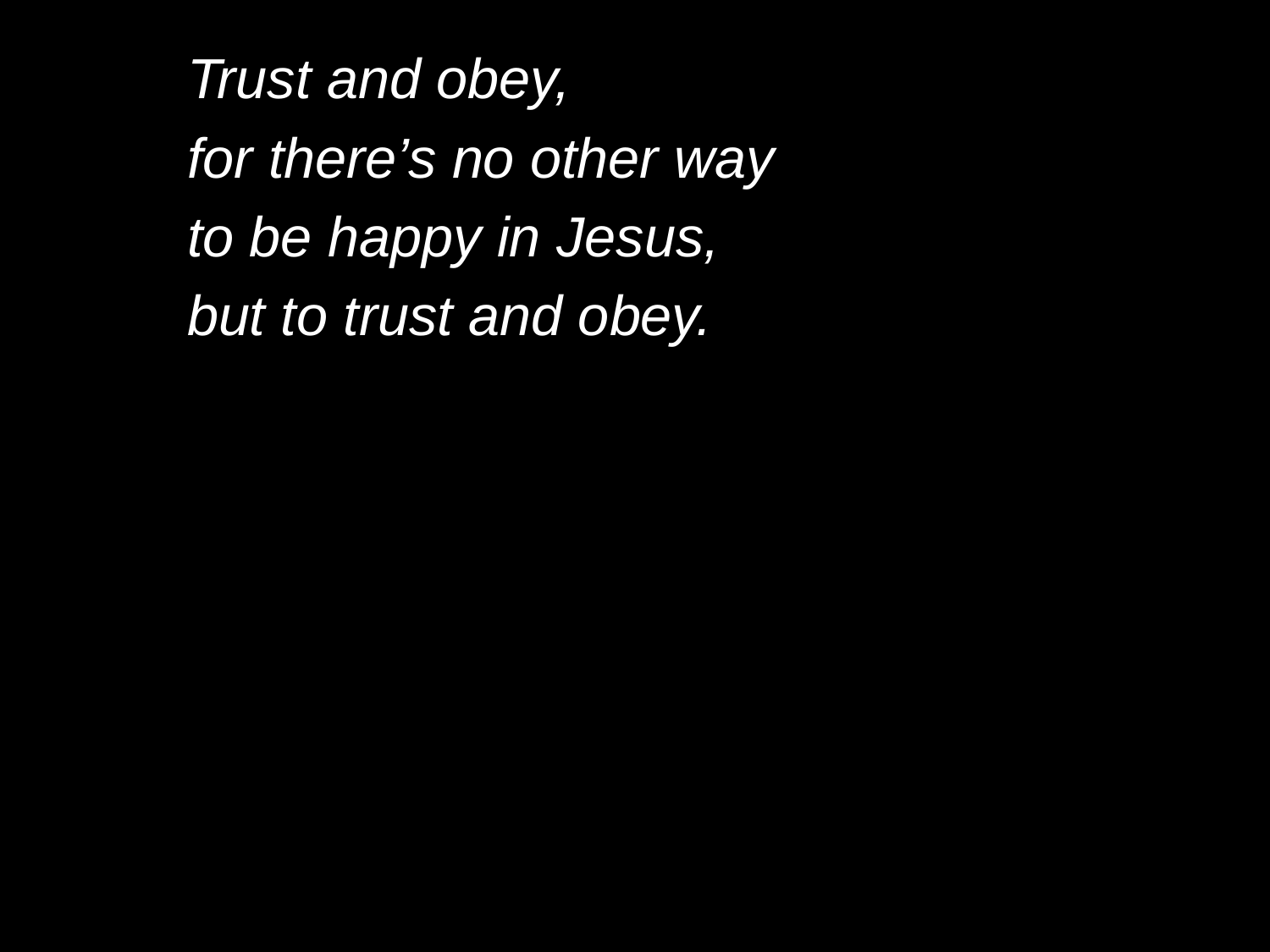

Trust and obey,
	for there’s no other way
	to be happy in Jesus,
	but to trust and obey.